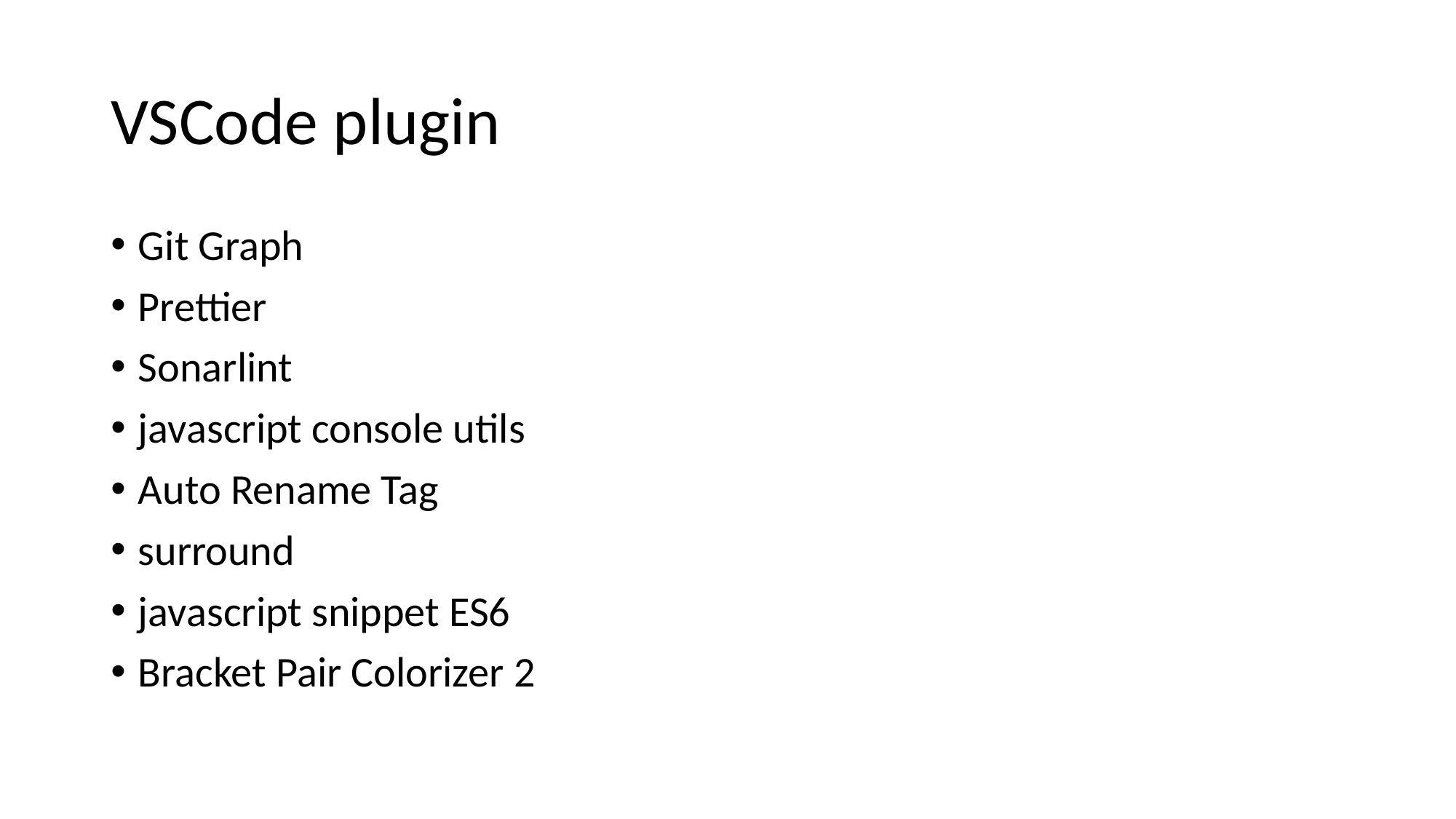

# VSCode plugin
Git Graph
Prettier
Sonarlint
javascript console utils
Auto Rename Tag
surround
javascript snippet ES6
Bracket Pair Colorizer 2